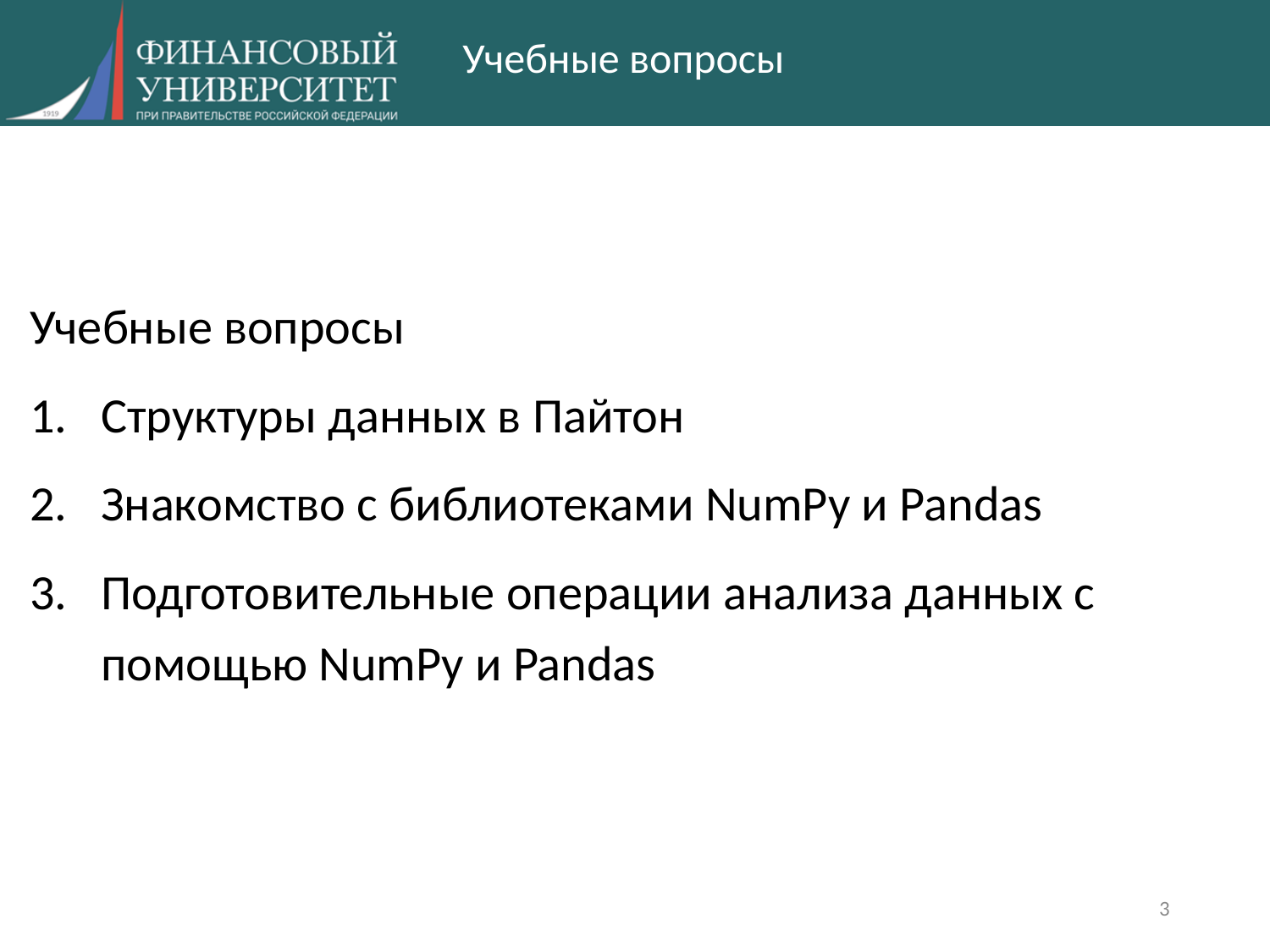

# Учебные вопросы
Учебные вопросы
Структуры данных в Пайтон
Знакомство с библиотеками NumPy и Pandas
Подготовительные операции анализа данных с помощью NumPy и Pandas
3